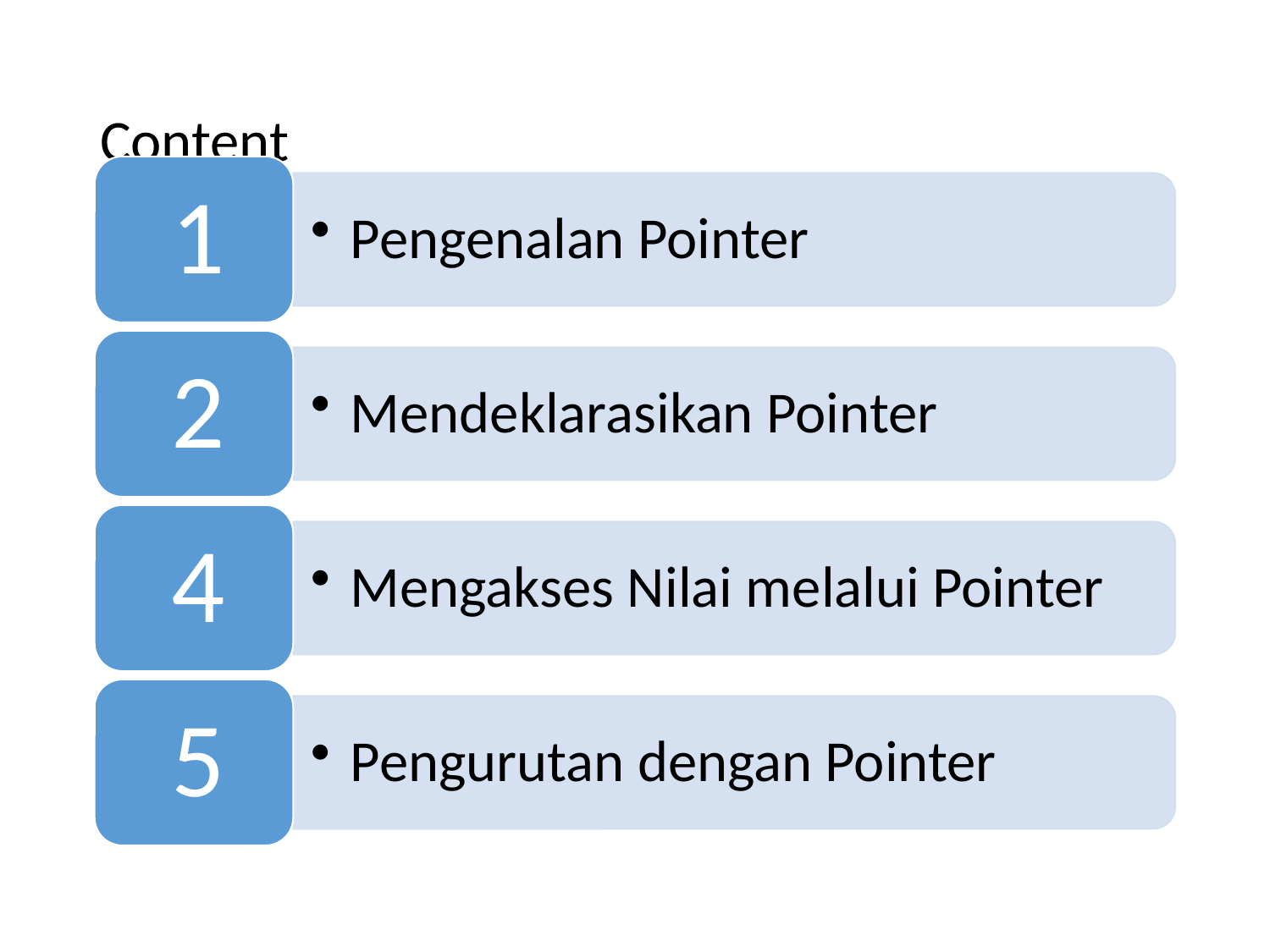

# Content
Pengenalan Pointer
1
Mendeklarasikan Pointer
2
Mengakses Nilai melalui Pointer
4
Pengurutan dengan Pointer
5